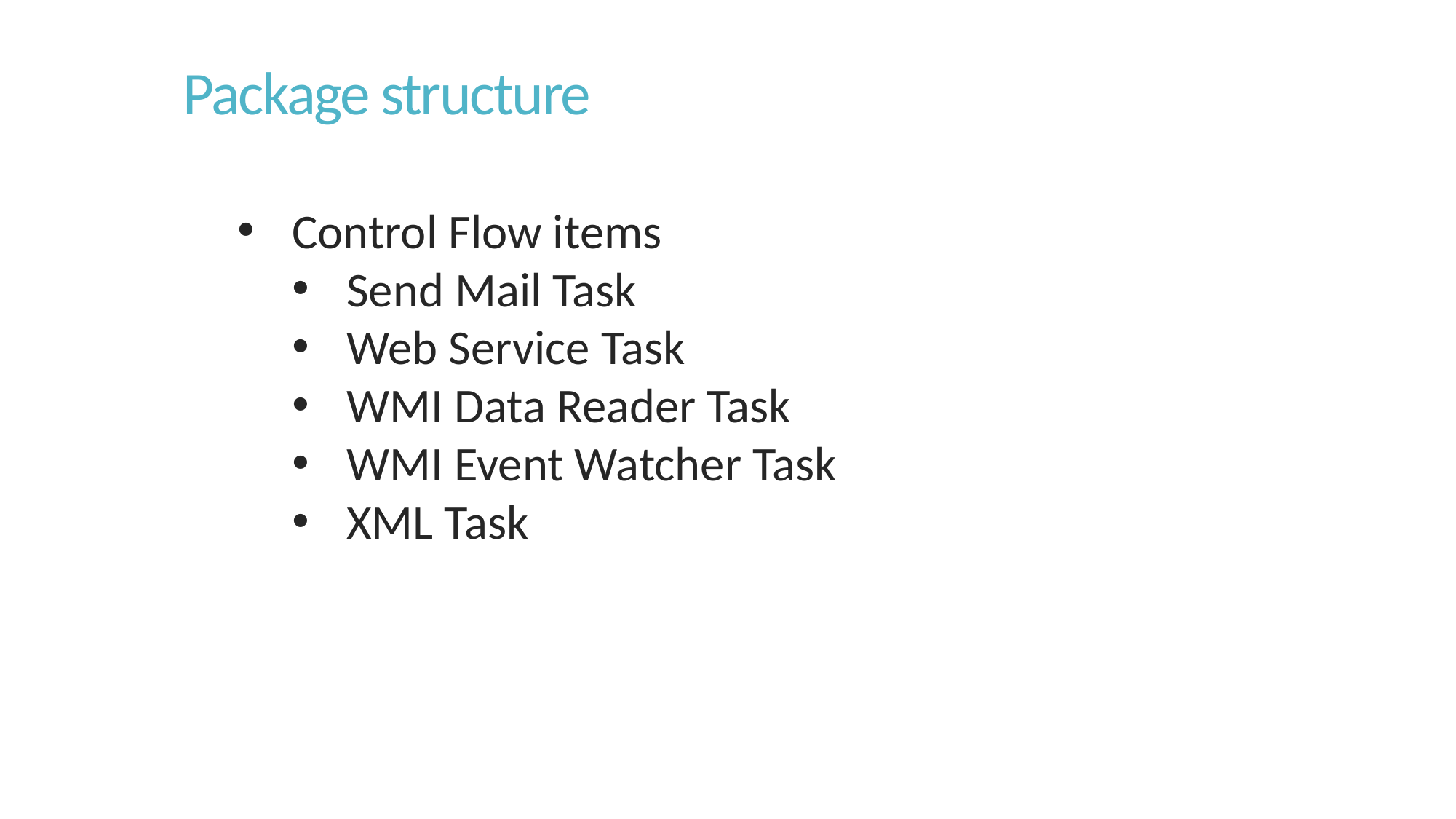

Package structure

Control Flow items
Send Mail Task
Web Service Task
WMI Data Reader Task
WMI Event Watcher Task
XML Task